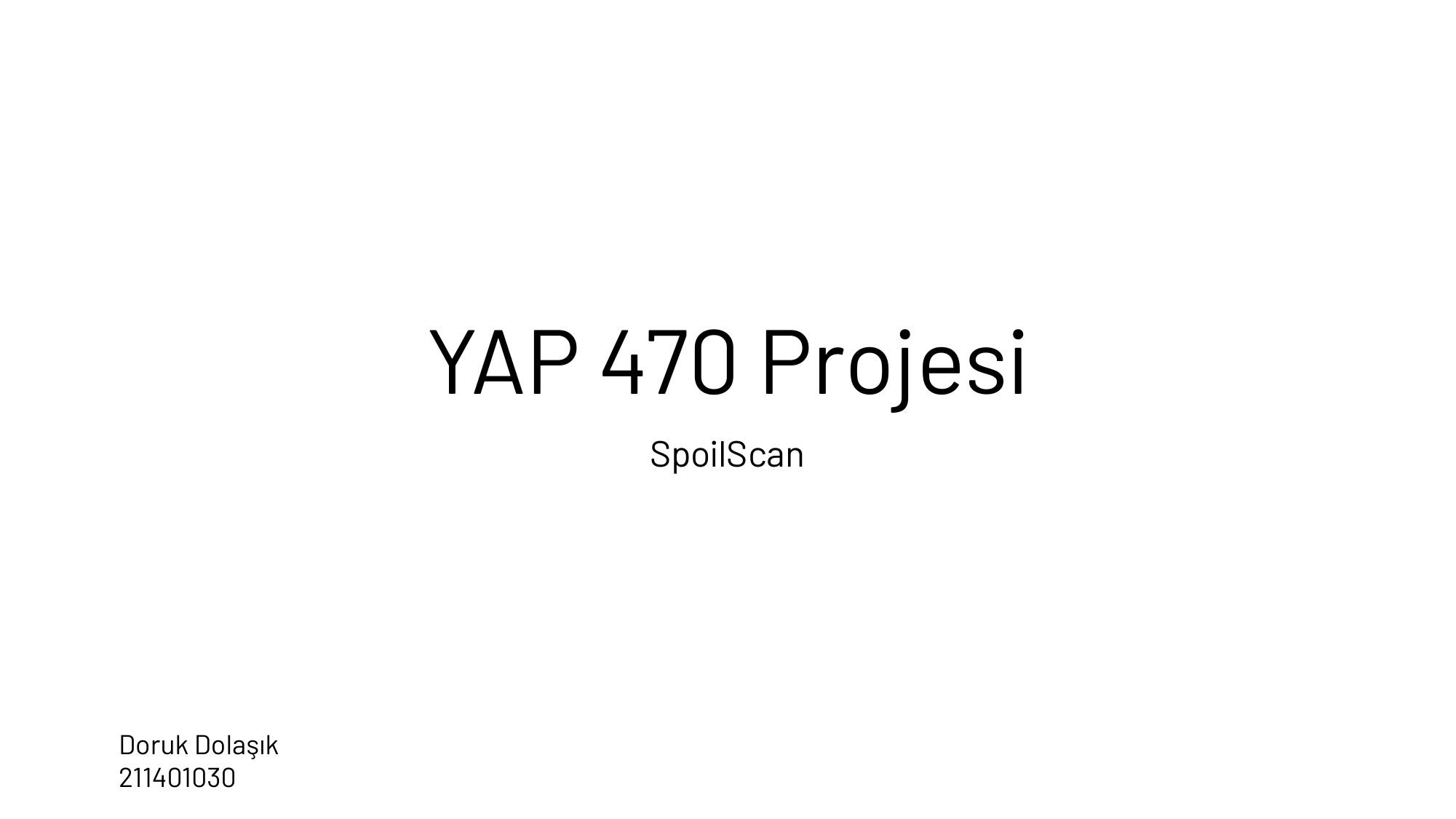

# YAP 470 Projesi
SpoilScan
Doruk Dolaşık
211401030